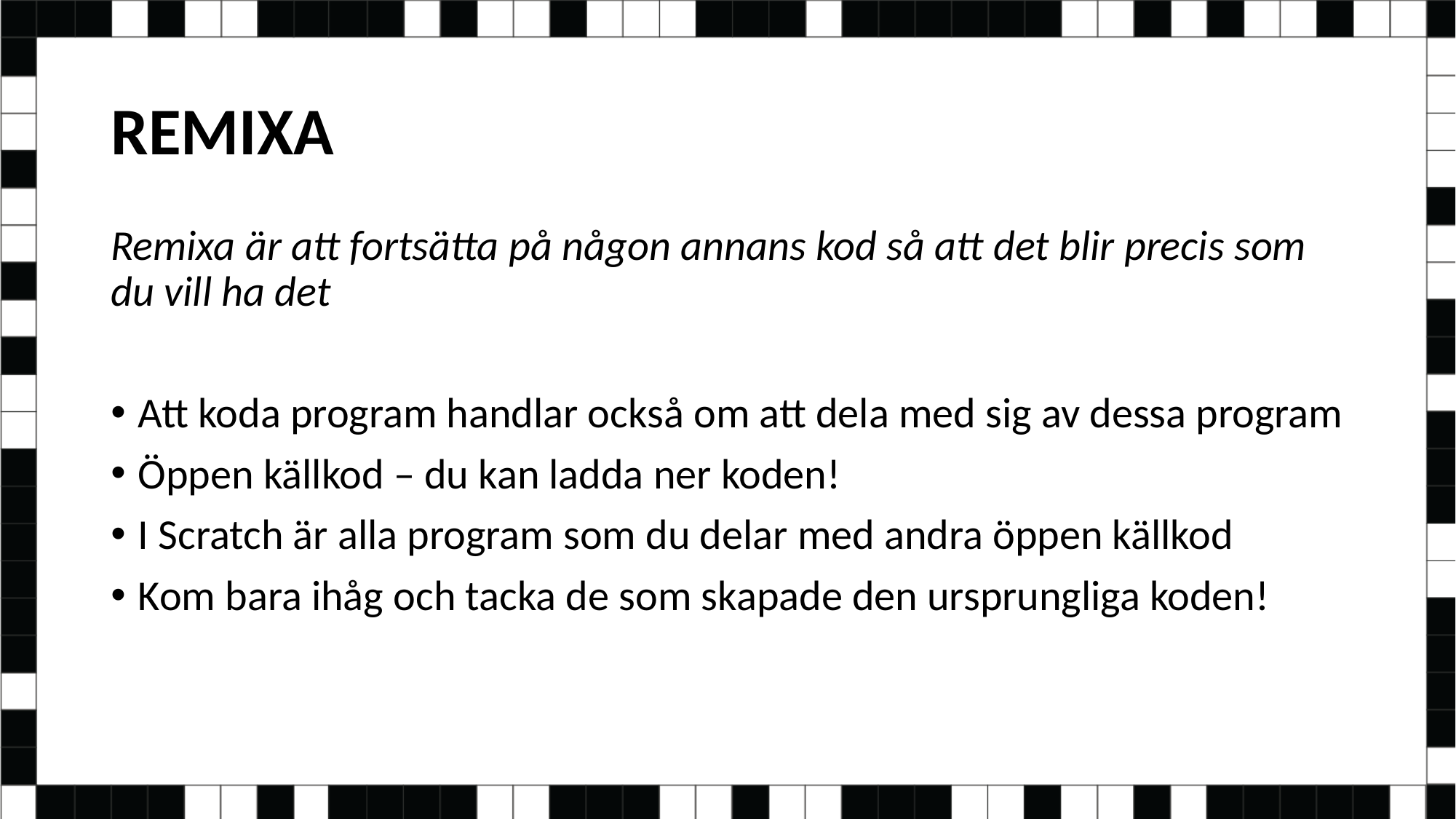

# REMIXA
Remixa är att fortsätta på någon annans kod så att det blir precis som du vill ha det

Att koda program handlar också om att dela med sig av dessa program
Öppen källkod – du kan ladda ner koden!
I Scratch är alla program som du delar med andra öppen källkod
Kom bara ihåg och tacka de som skapade den ursprungliga koden!